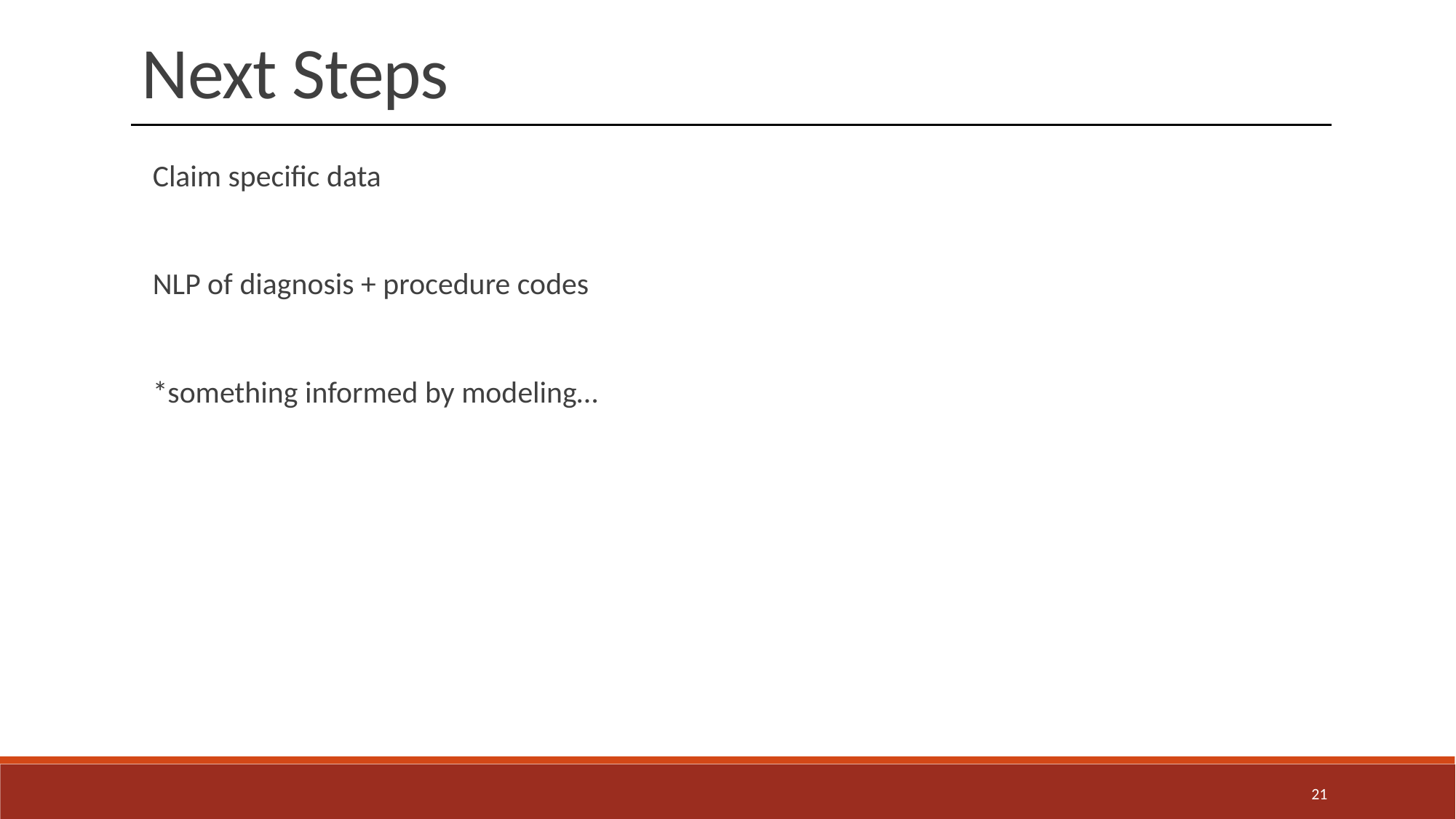

Next Steps
Claim specific data

NLP of diagnosis + procedure codes

*something informed by modeling…
21